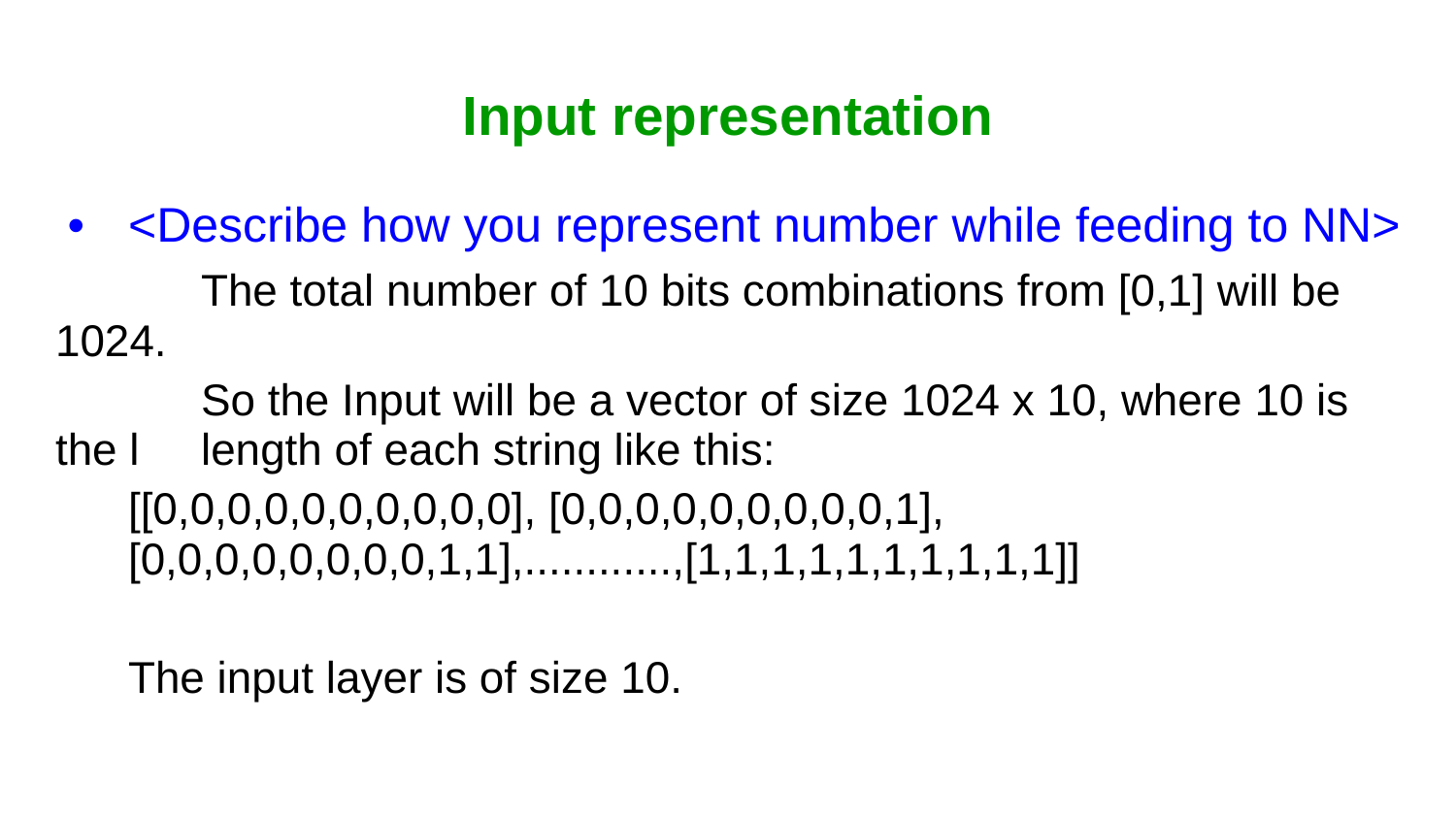

# Input representation
<Describe how you represent number while feeding to NN>
	The total number of 10 bits combinations from [0,1] will be 1024.
	So the Input will be a vector of size 1024 x 10, where 10 is the l	length of each string like this:
[[0,0,0,0,0,0,0,0,0,0], [0,0,0,0,0,0,0,0,0,1], [0,0,0,0,0,0,0,0,1,1],............,[1,1,1,1,1,1,1,1,1,1]]

The input layer is of size 10.